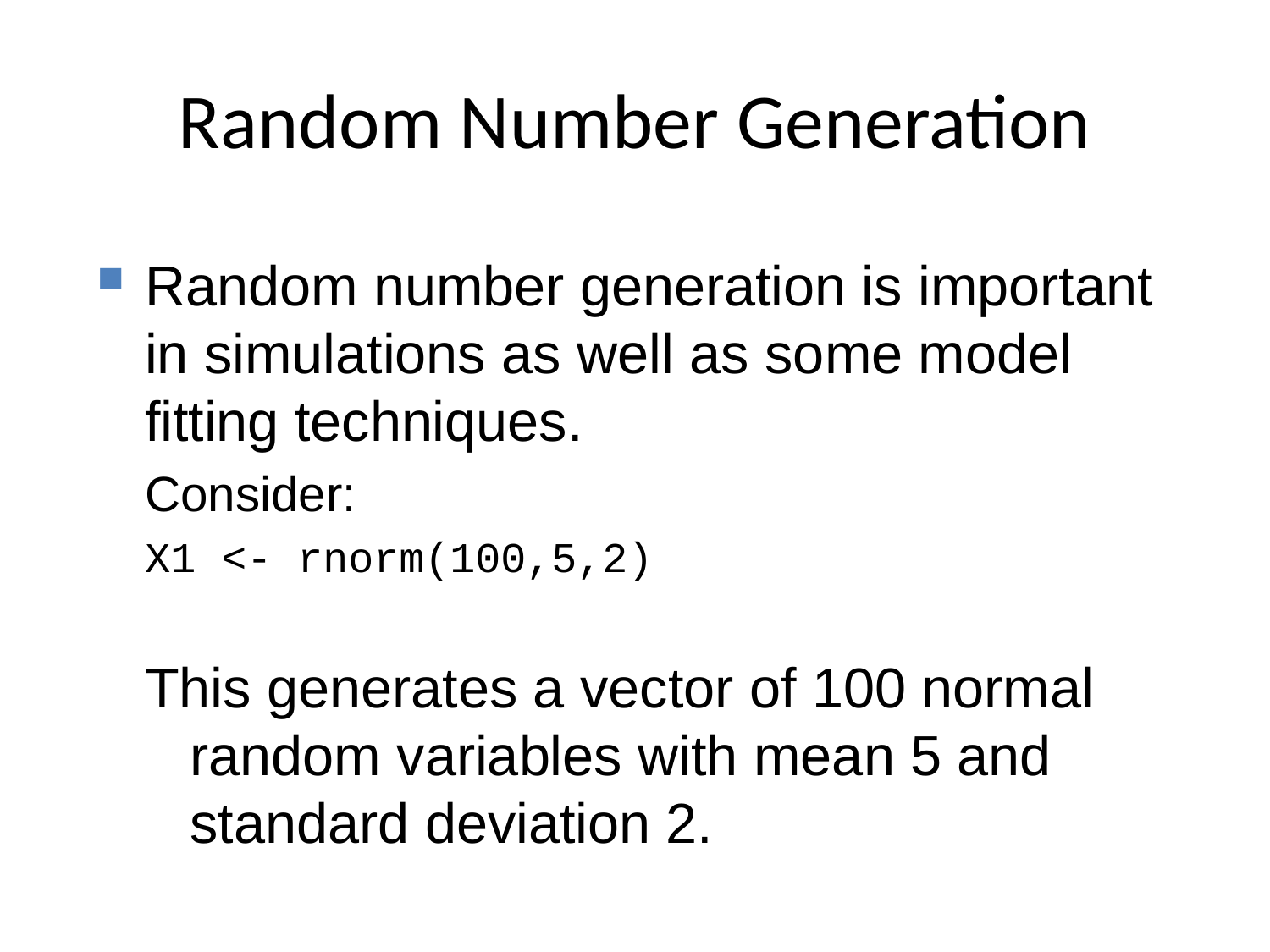

# Random Number Generation
Random number generation is important in simulations as well as some model fitting techniques.
Consider:
X1 <- rnorm(100,5,2)

This generates a vector of 100 normal random variables with mean 5 and standard deviation 2.